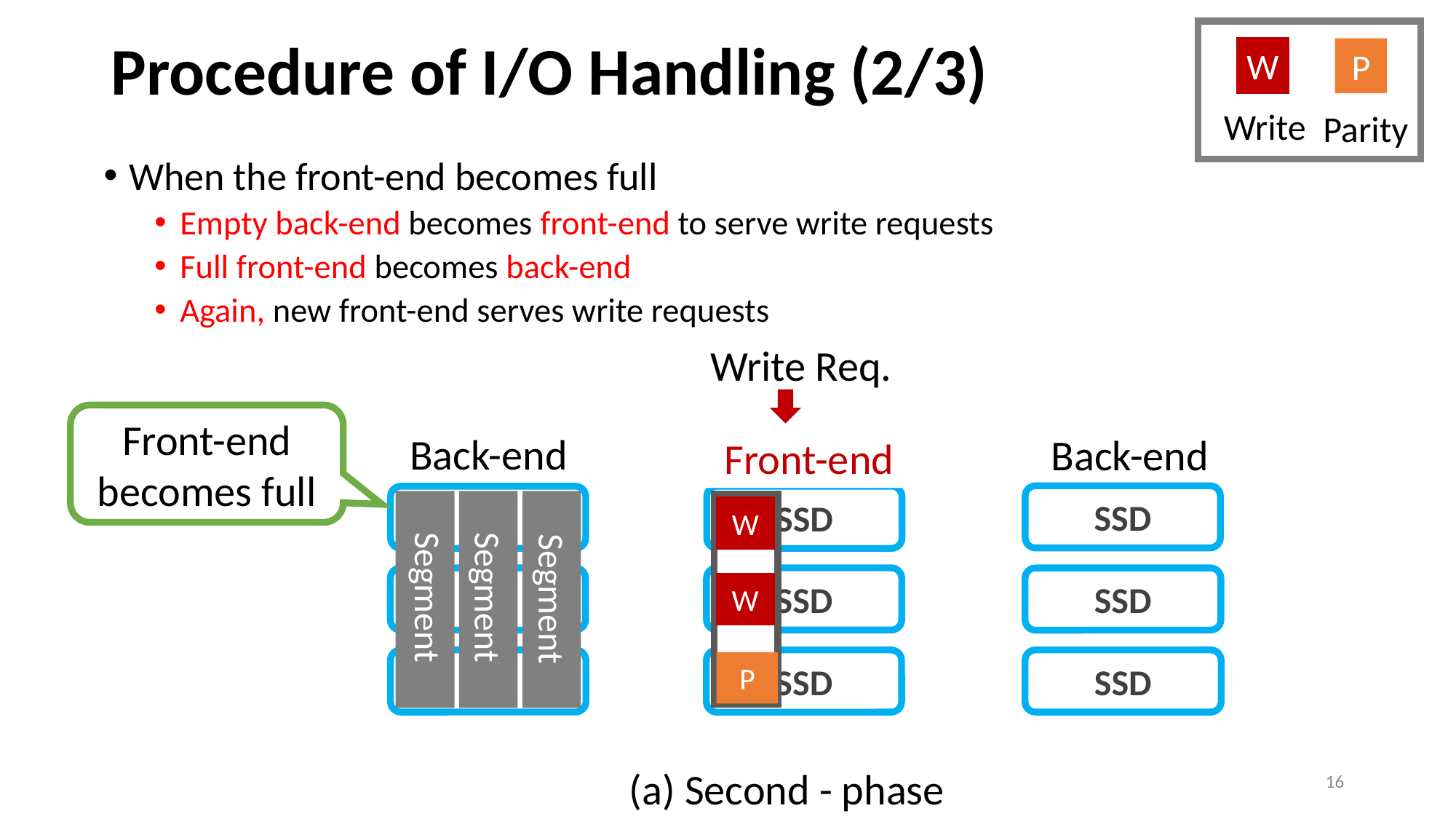

# Procedure of I/O Handling (2/3)

Parity
W
P
Write
When the front-end becomes full
Empty back-end becomes front-end to serve write requests
Full front-end becomes back-end
Again, new front-end serves write requests

Write Req.

Front-end becomes full
Front-end
Back-end
Back-end
Front-end
Back-end
SSD
SSD

W
SSD

SSD
Segment
Segment
Segment
W

SSD
SSD
P
(a) Second - phase
16